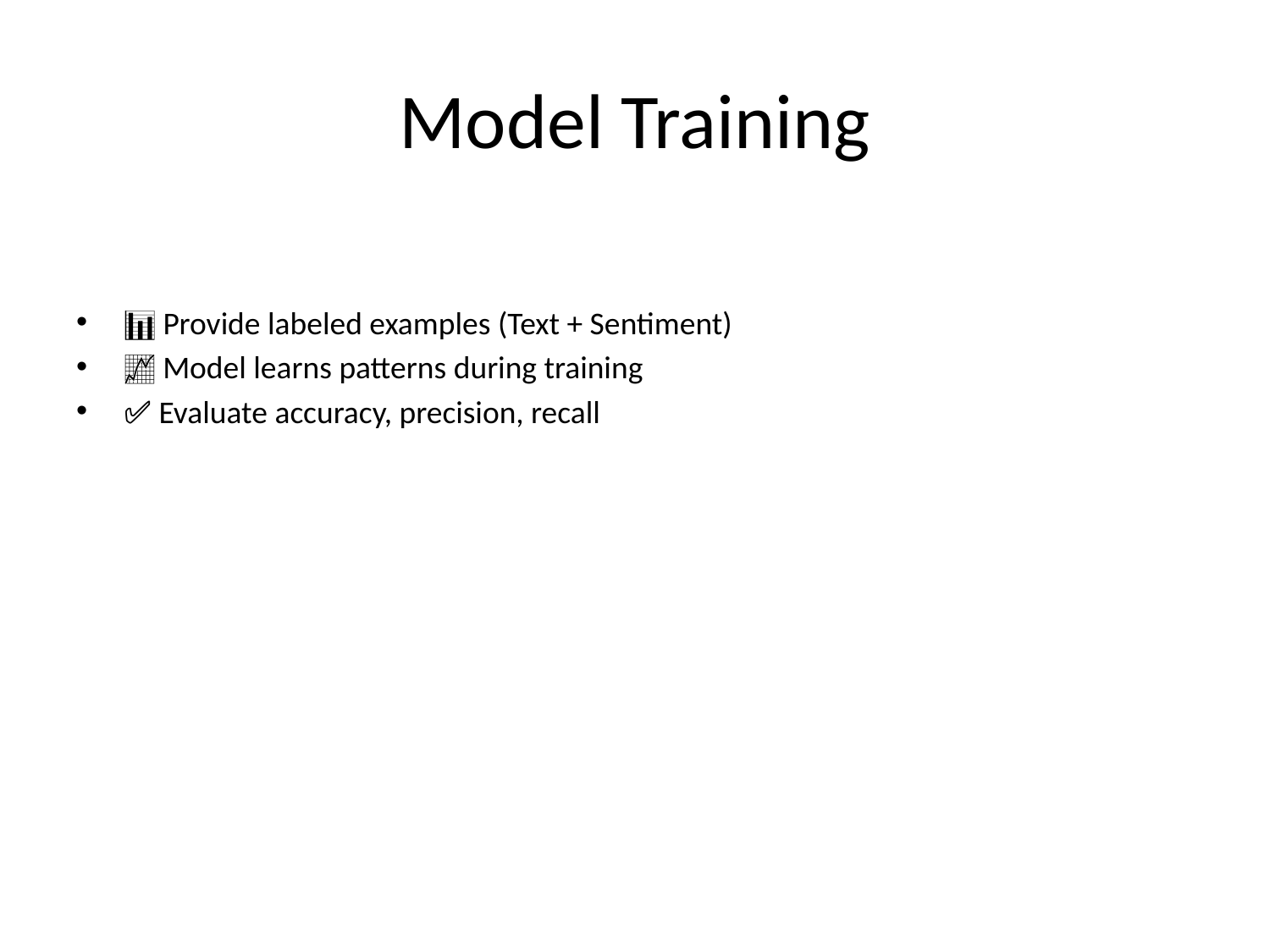

# Model Training

📊 Provide labeled examples (Text + Sentiment)
📈 Model learns patterns during training
✅ Evaluate accuracy, precision, recall